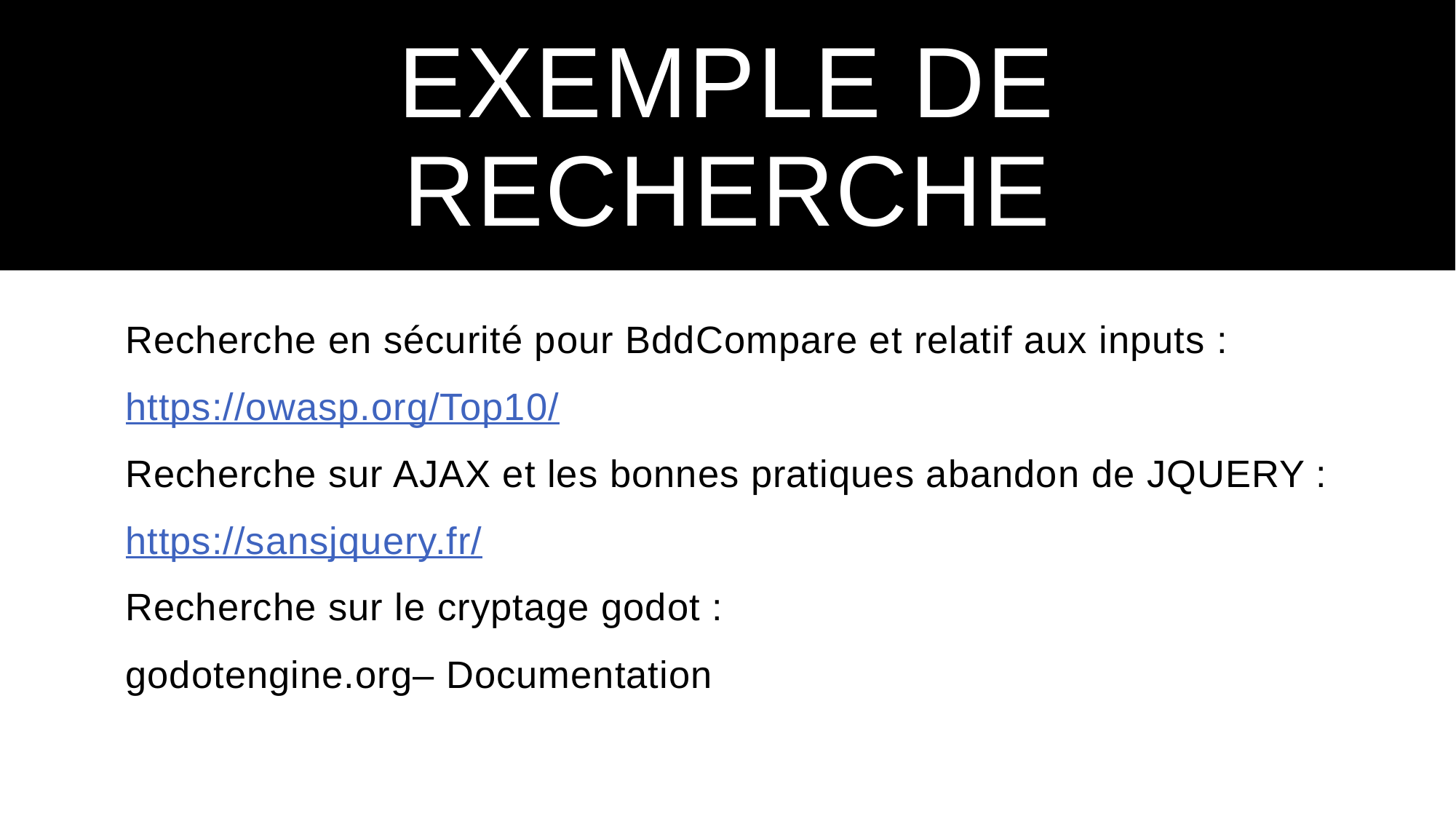

# Exemple de recherche
Recherche en sécurité pour BddCompare et relatif aux inputs :
https://owasp.org/Top10/
Recherche sur AJAX et les bonnes pratiques abandon de JQUERY :
https://sansjquery.fr/
Recherche sur le cryptage godot :
godotengine.org– Documentation